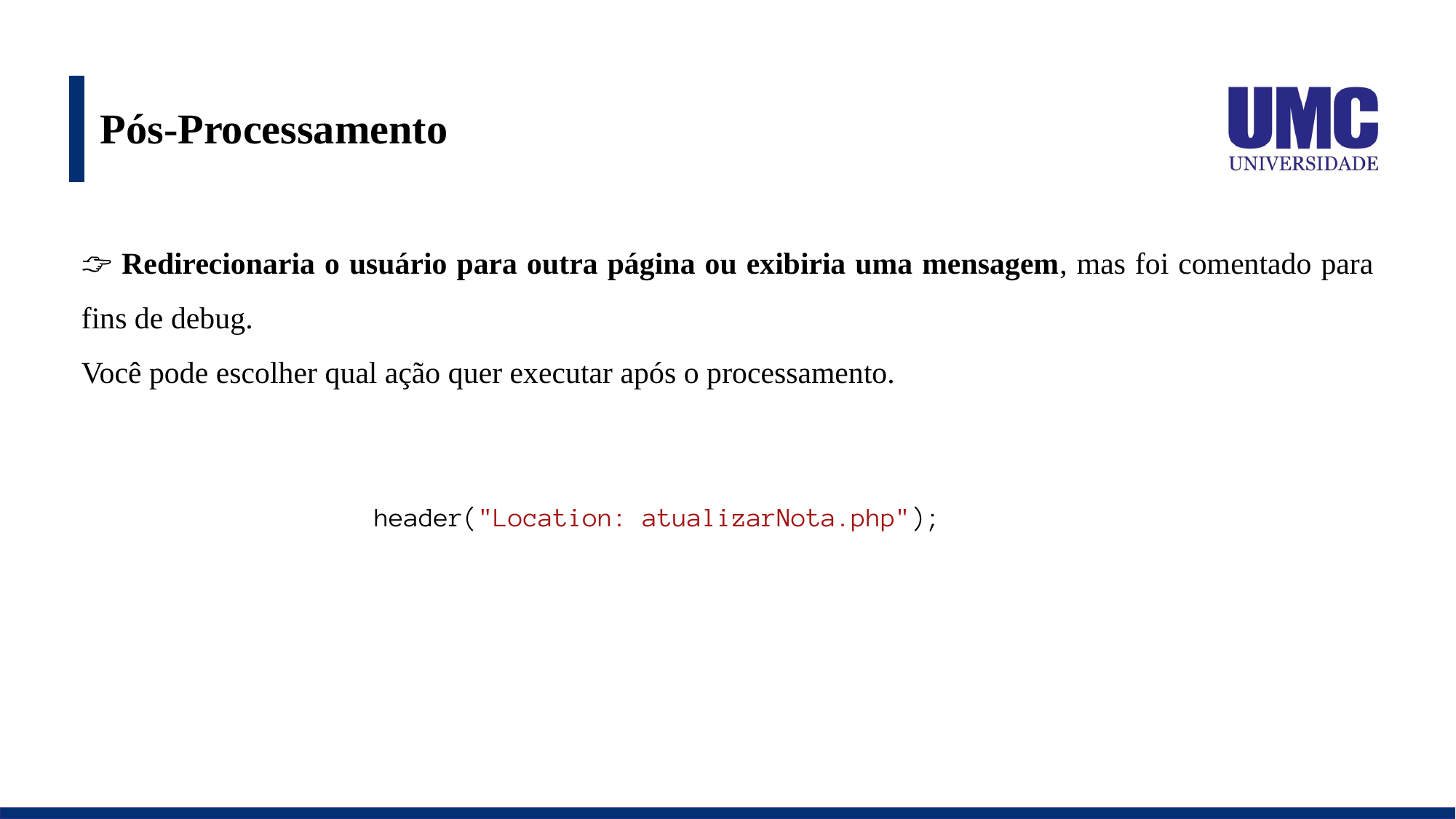

# Pós‑Processamento
👉 Redirecionaria o usuário para outra página ou exibiria uma mensagem, mas foi comentado para fins de debug.
Você pode escolher qual ação quer executar após o processamento.
header("Location: atualizarNota.php");